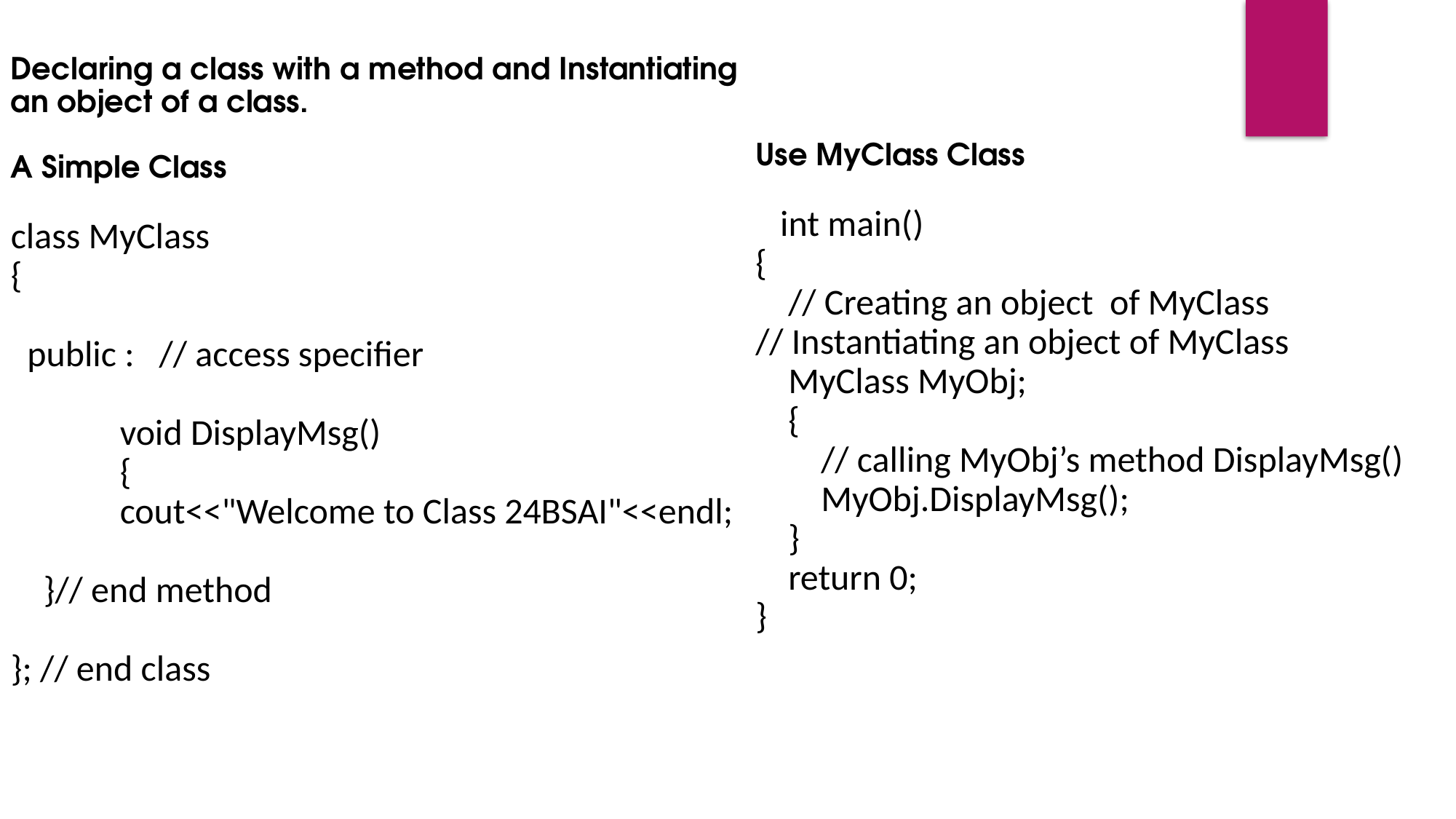

Declaring a class with a method and Instantiating an object of a class.

A Simple Class

class MyClass
{

  public :   // access specifier

	void DisplayMsg()
	{
    	cout<<"Welcome to Class 24BSAI"<<endl;

    }// end method

}; // end class
Use MyClass Class

   int main()
{
    // Creating an object  of MyClass
// Instantiating an object of MyClass
    MyClass MyObj;
    {
        // calling MyObj’s method DisplayMsg()
        MyObj.DisplayMsg();
    }
    return 0;
}